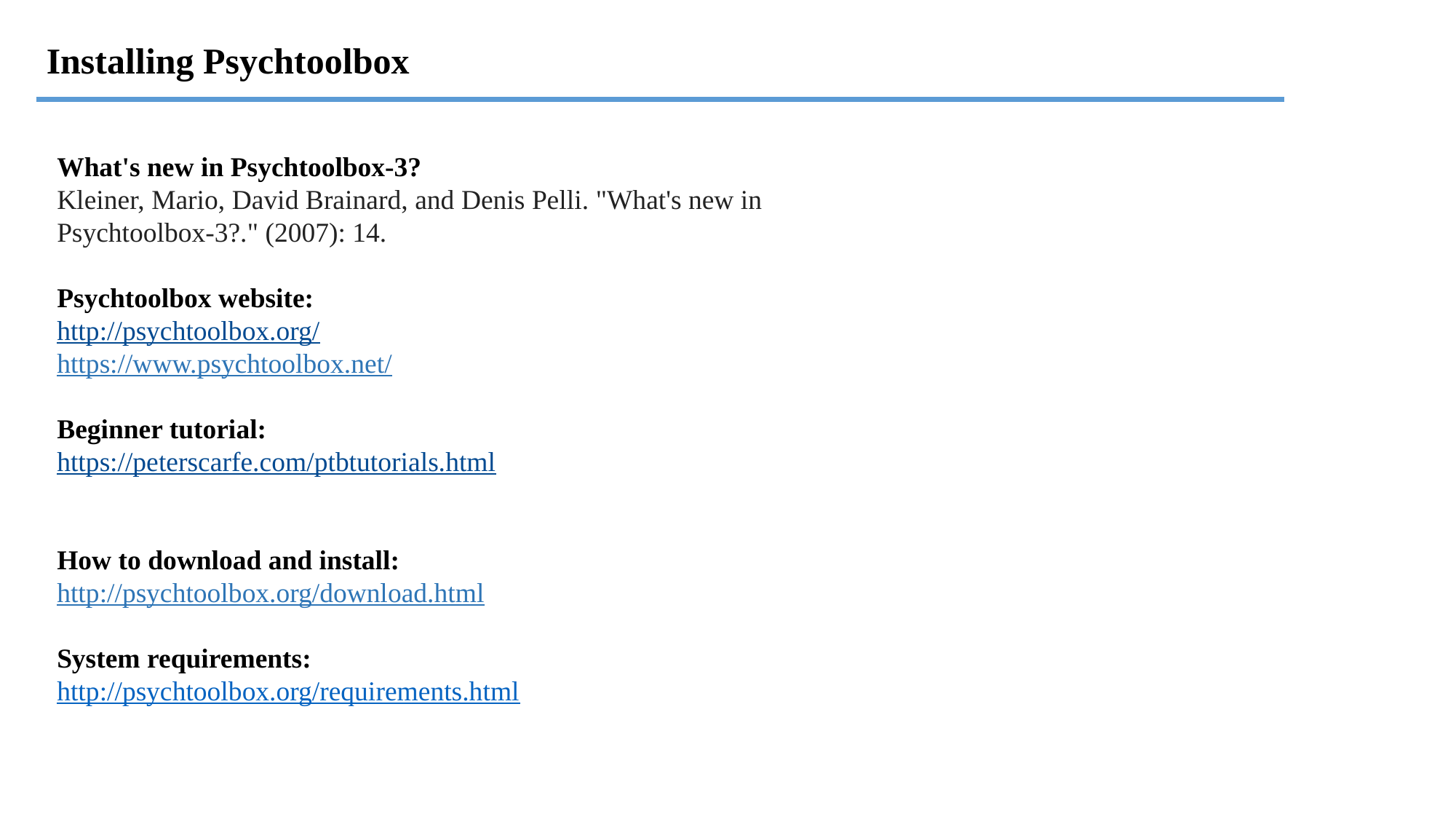

Installing Psychtoolbox

What's new in Psychtoolbox-3?
Kleiner, Mario, David Brainard, and Denis Pelli. "What's new in Psychtoolbox-3?." (2007): 14.

Psychtoolbox website:
http://psychtoolbox.org/
https://www.psychtoolbox.net/

Beginner tutorial:
https://peterscarfe.com/ptbtutorials.html

How to download and install:
http://psychtoolbox.org/download.html

System requirements:
http://psychtoolbox.org/requirements.html